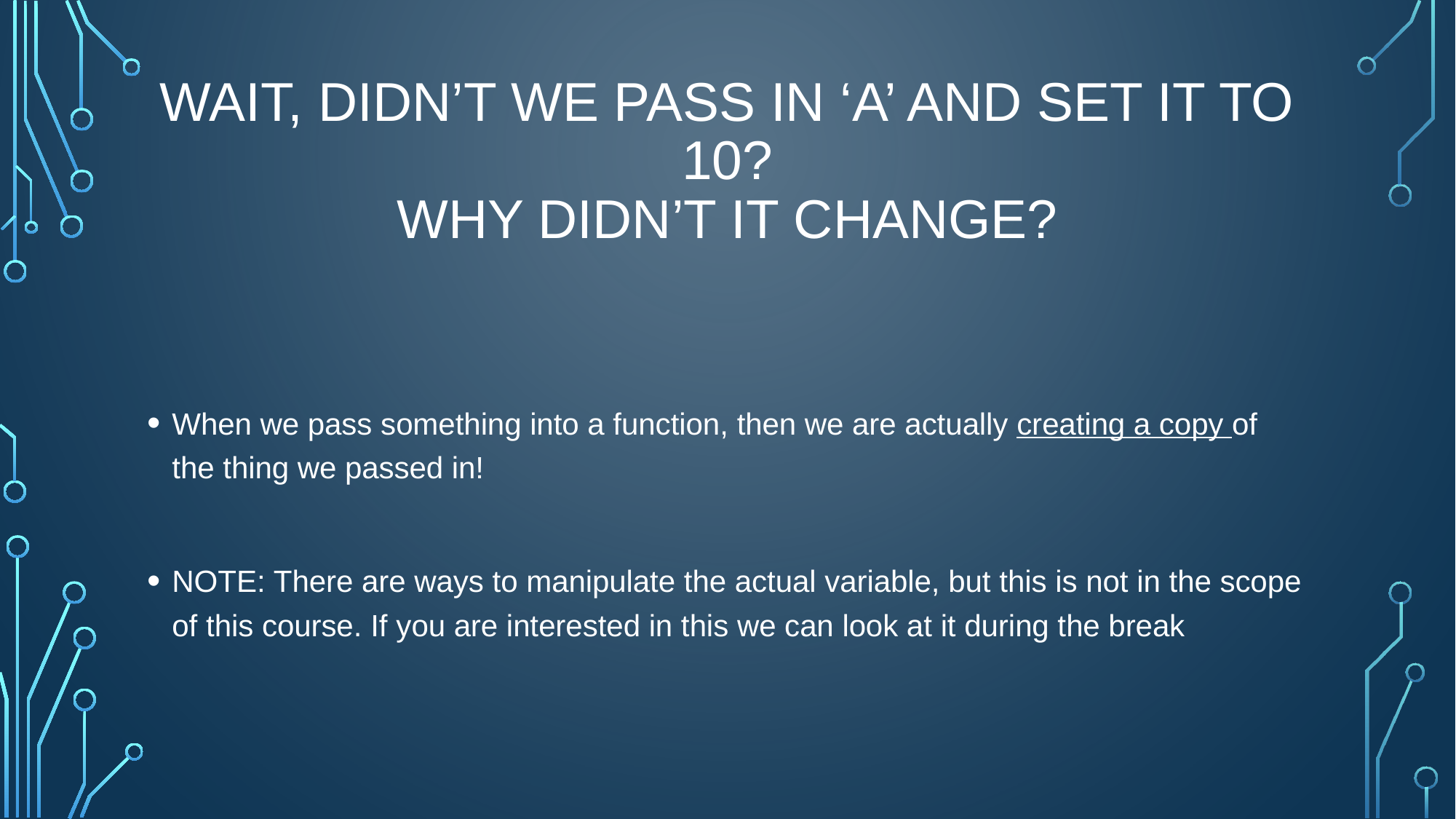

# Wait, didn’t we pass in ‘a’ and set it to 10? Why didn’t it change?
When we pass something into a function, then we are actually creating a copy of the thing we passed in!

NOTE: There are ways to manipulate the actual variable, but this is not in the scope of this course. If you are interested in this we can look at it during the break